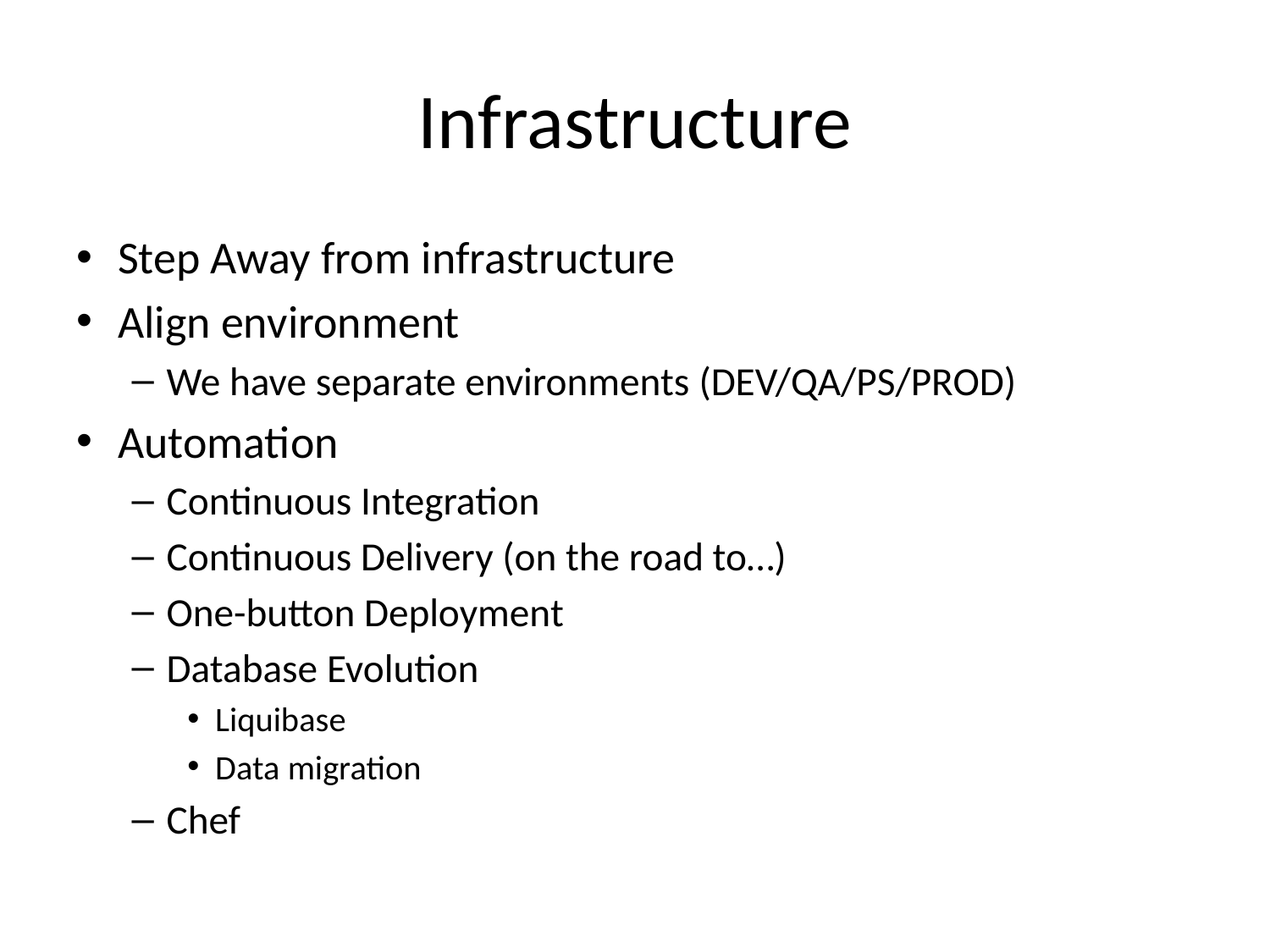

# Infrastructure
Step Away from infrastructure
Align environment
We have separate environments (DEV/QA/PS/PROD)
Automation
Continuous Integration
Continuous Delivery (on the road to…)
One-button Deployment
Database Evolution
Liquibase
Data migration
Chef